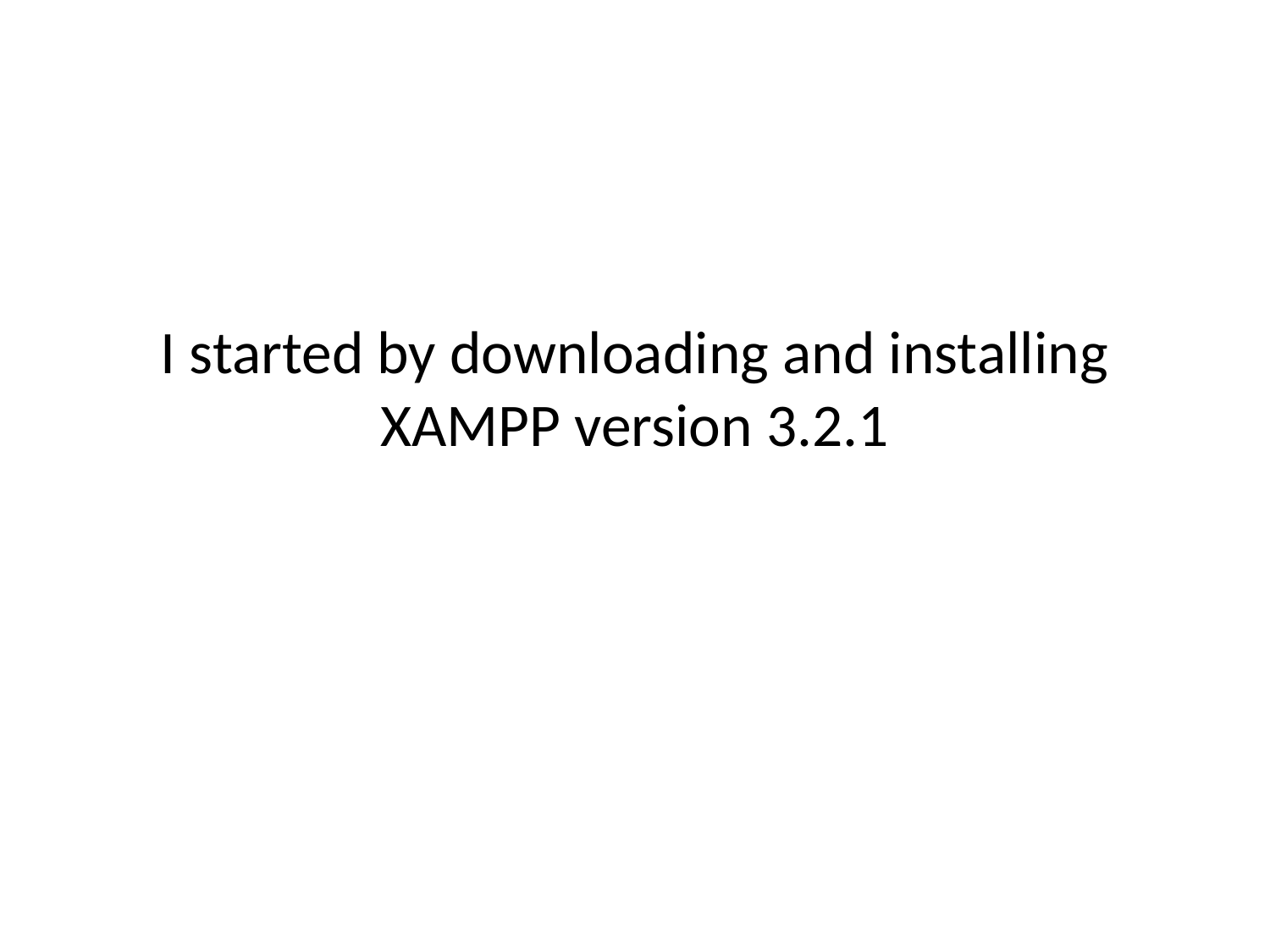

# I started by downloading and installing XAMPP version 3.2.1